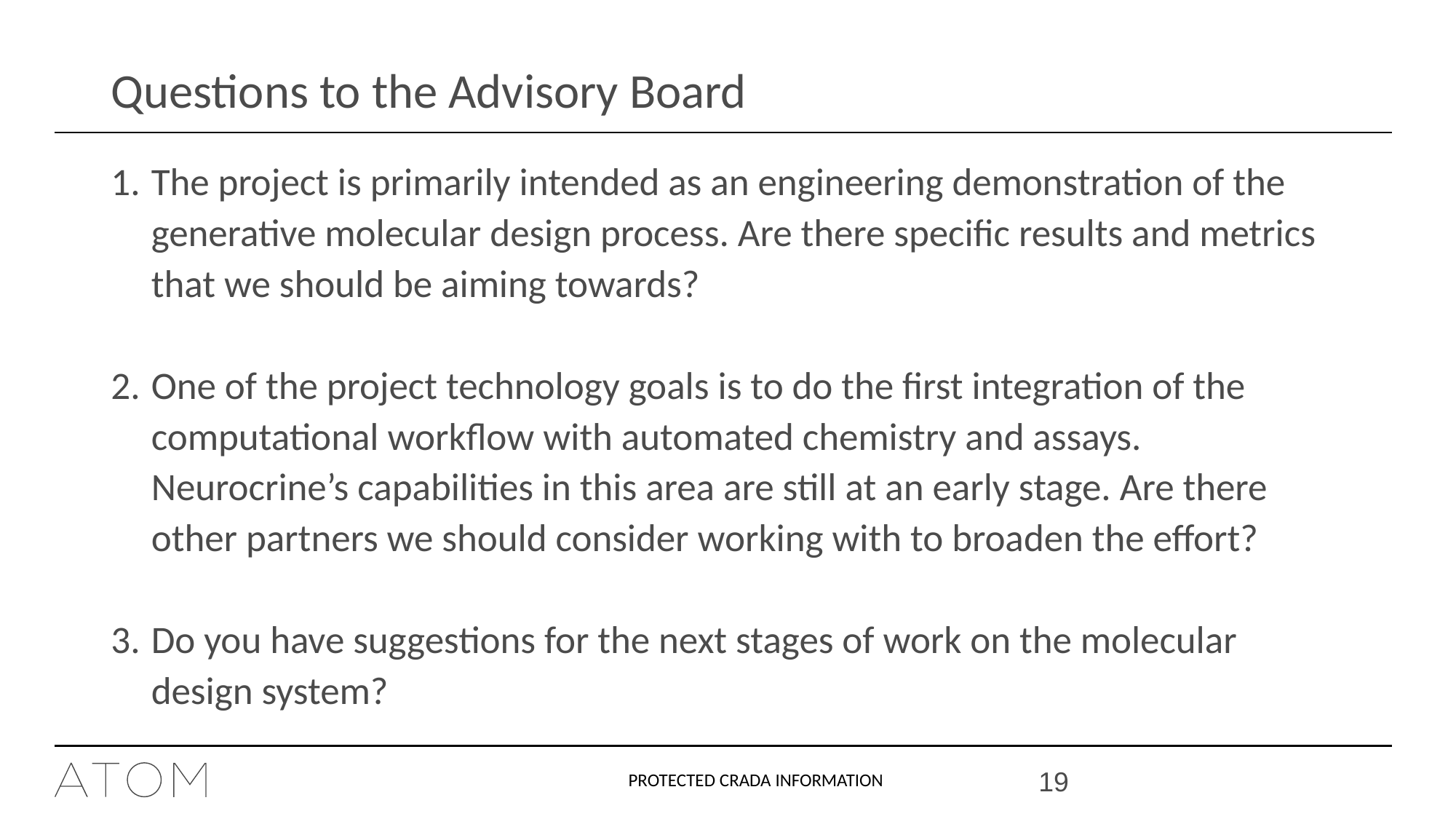

# Questions to the Advisory Board
The project is primarily intended as an engineering demonstration of the generative molecular design process. Are there specific results and metrics that we should be aiming towards?

One of the project technology goals is to do the first integration of the computational workflow with automated chemistry and assays. Neurocrine’s capabilities in this area are still at an early stage. Are there other partners we should consider working with to broaden the effort?

Do you have suggestions for the next stages of work on the molecular design system?

19